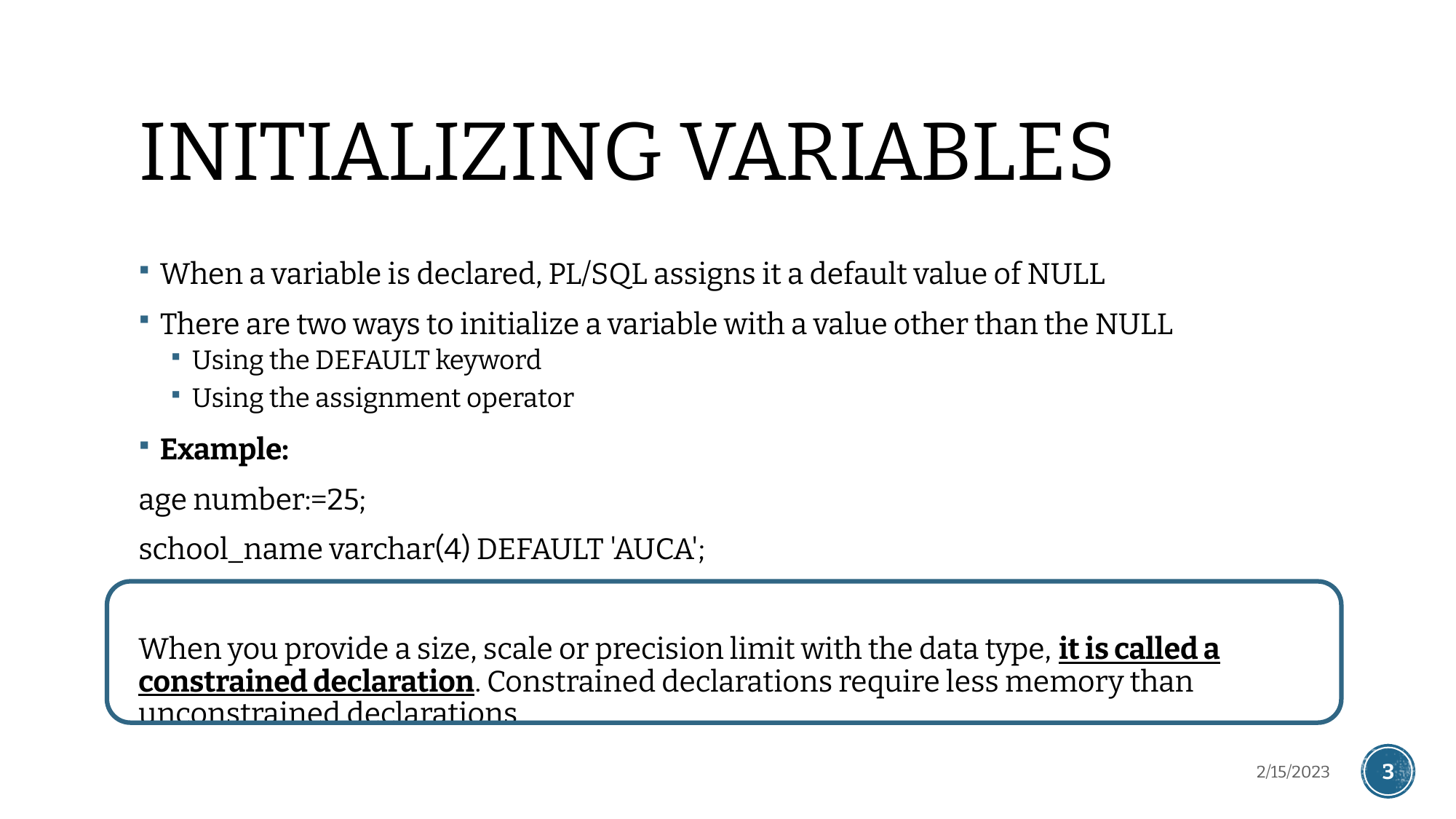

# Initializing VARIABLES
When a variable is declared, PL/SQL assigns it a default value of NULL
There are two ways to initialize a variable with a value other than the NULL
Using the DEFAULT keyword
Using the assignment operator
Example:
age number:=25;
school_name varchar(4) DEFAULT 'AUCA';

When you provide a size, scale or precision limit with the data type, it is called a constrained declaration. Constrained declarations require less memory than unconstrained declarations

2/15/2023
3